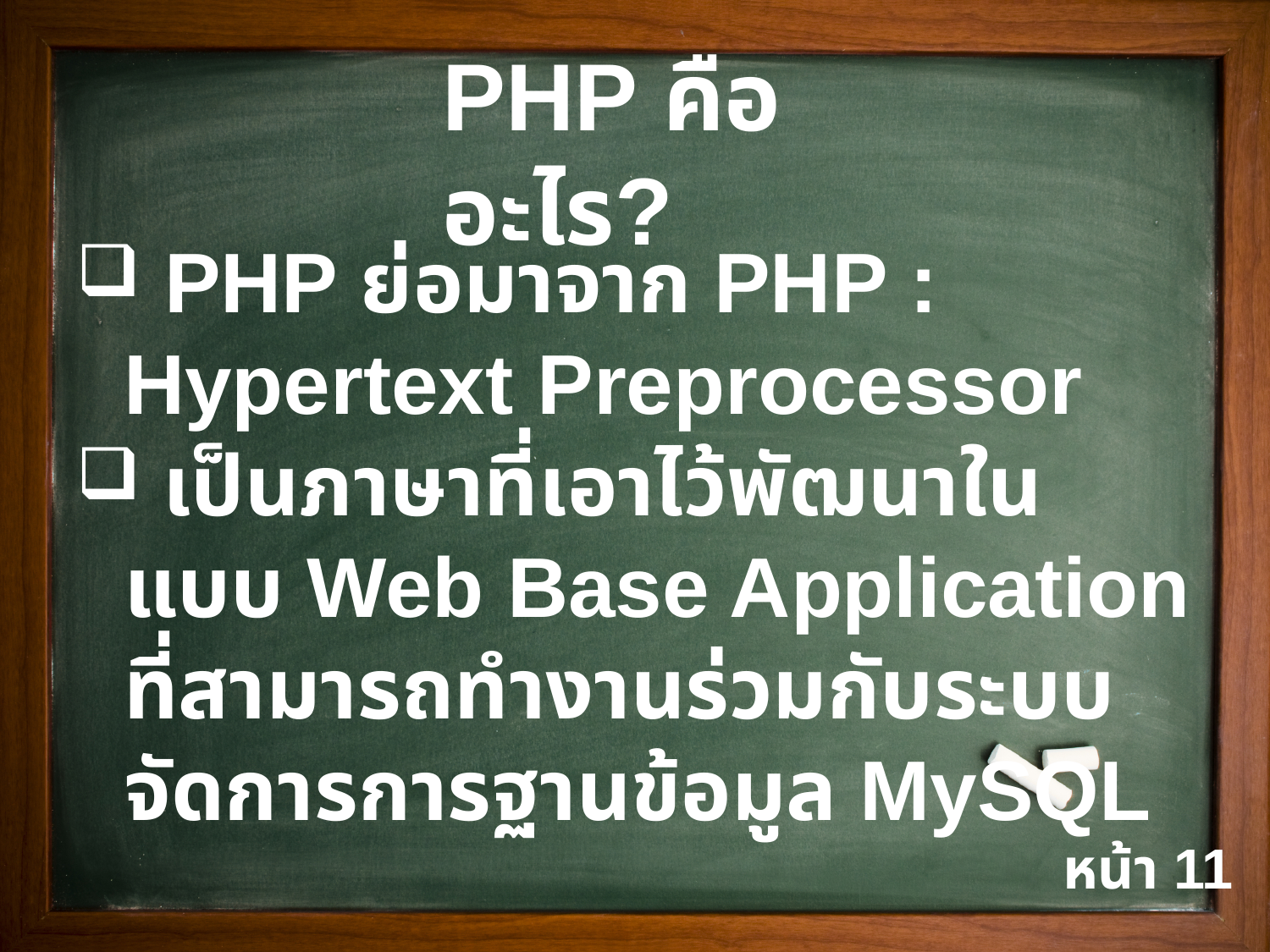

PHP คืออะไร?
 PHP ย่อมาจาก PHP : Hypertext Preprocessor
 เป็นภาษาที่เอาไว้พัฒนาในแบบ Web Base Application ที่สามารถทำงานร่วมกับระบบจัดการการฐานข้อมูล MySQL
หน้า 11